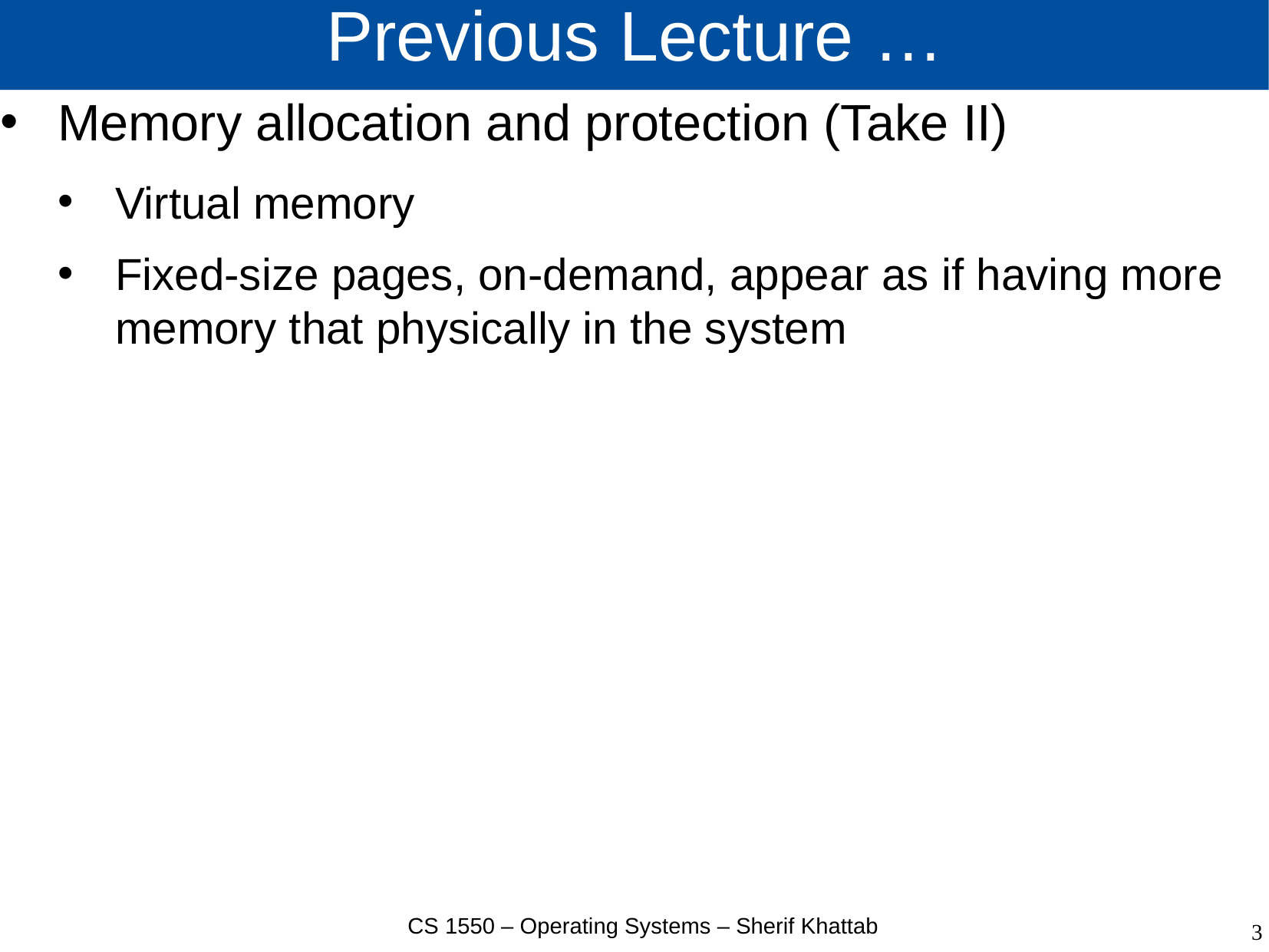

# Previous Lecture …
Memory allocation and protection (Take II)
Virtual memory
Fixed-size pages, on-demand, appear as if having more memory that physically in the system
CS 1550 – Operating Systems – Sherif Khattab
3